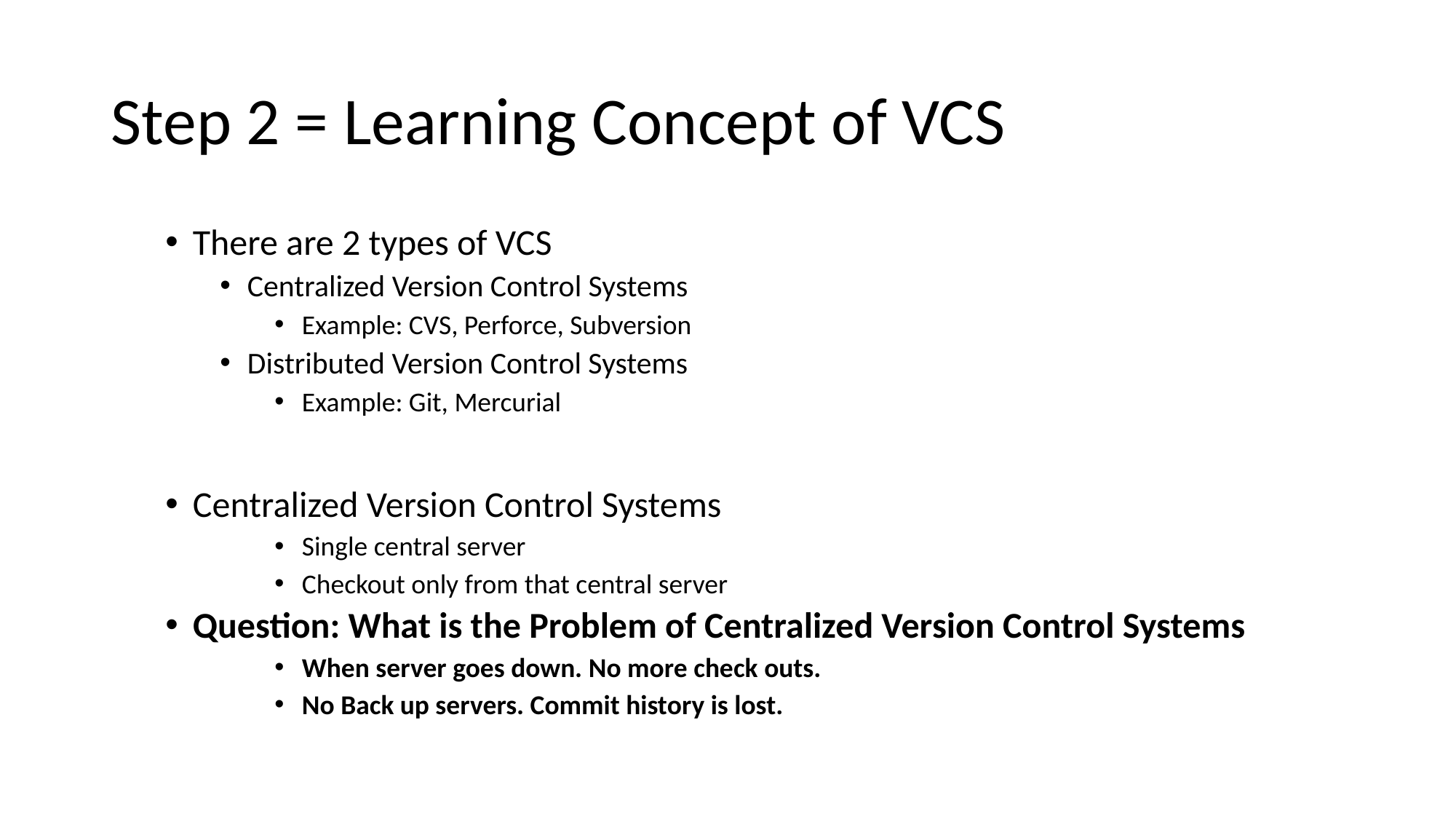

# Step 2 = Learning Concept of VCS
There are 2 types of VCS
Centralized Version Control Systems
Example: CVS, Perforce, Subversion
Distributed Version Control Systems
Example: Git, Mercurial

Centralized Version Control Systems
Single central server
Checkout only from that central server
Question: What is the Problem of Centralized Version Control Systems
When server goes down. No more check outs.
No Back up servers. Commit history is lost.